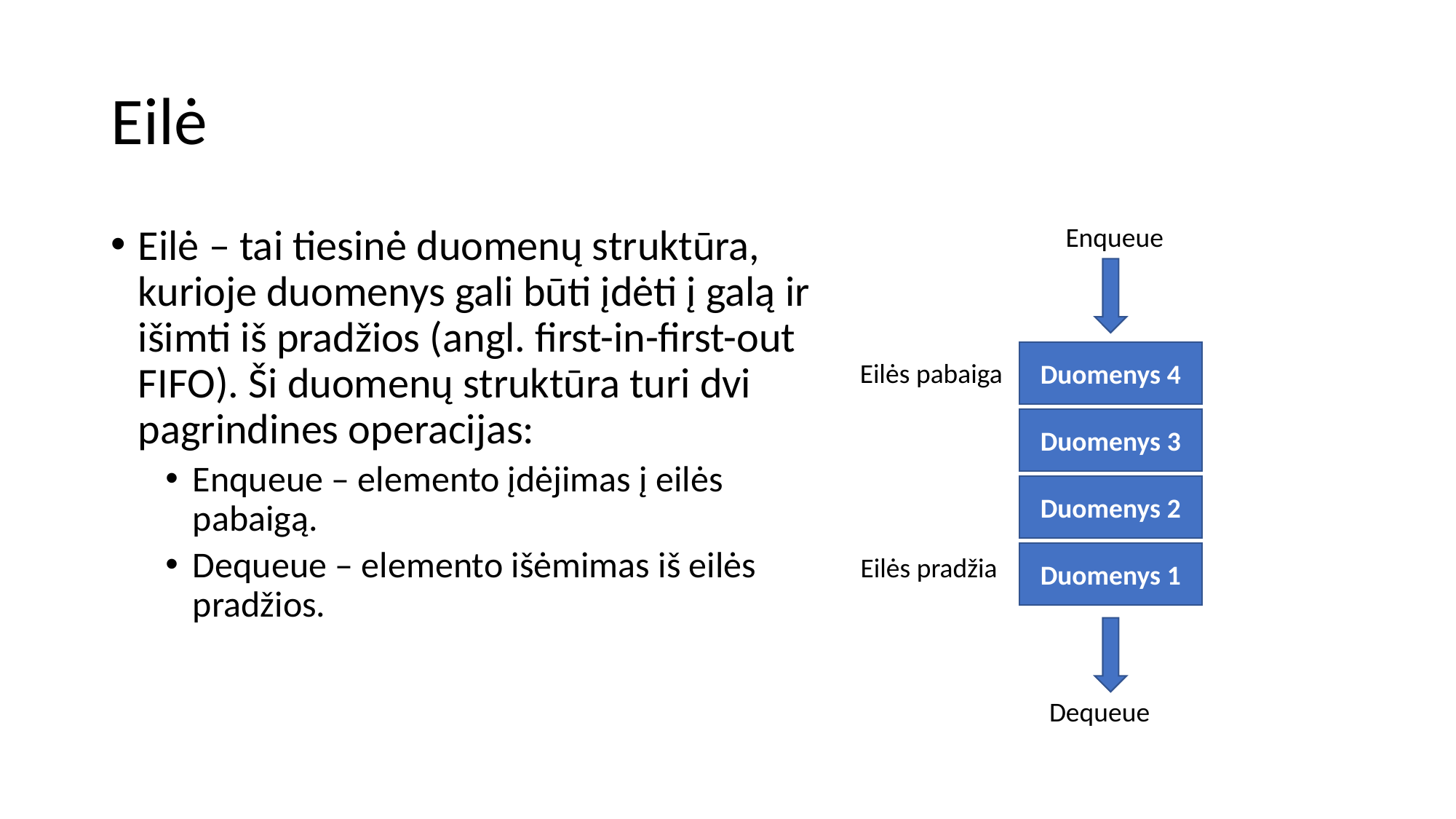

# Eilė
Enqueue
Eilė – tai tiesinė duomenų struktūra, kurioje duomenys gali būti įdėti į galą ir išimti iš pradžios (angl. first-in-first-out FIFO). Ši duomenų struktūra turi dvi pagrindines operacijas:
Enqueue – elemento įdėjimas į eilės pabaigą.
Dequeue – elemento išėmimas iš eilės pradžios.

Duomenys 4
Eilės pabaiga
Duomenys 3
Duomenys 2
Duomenys 1
Eilės pradžia

Dequeue